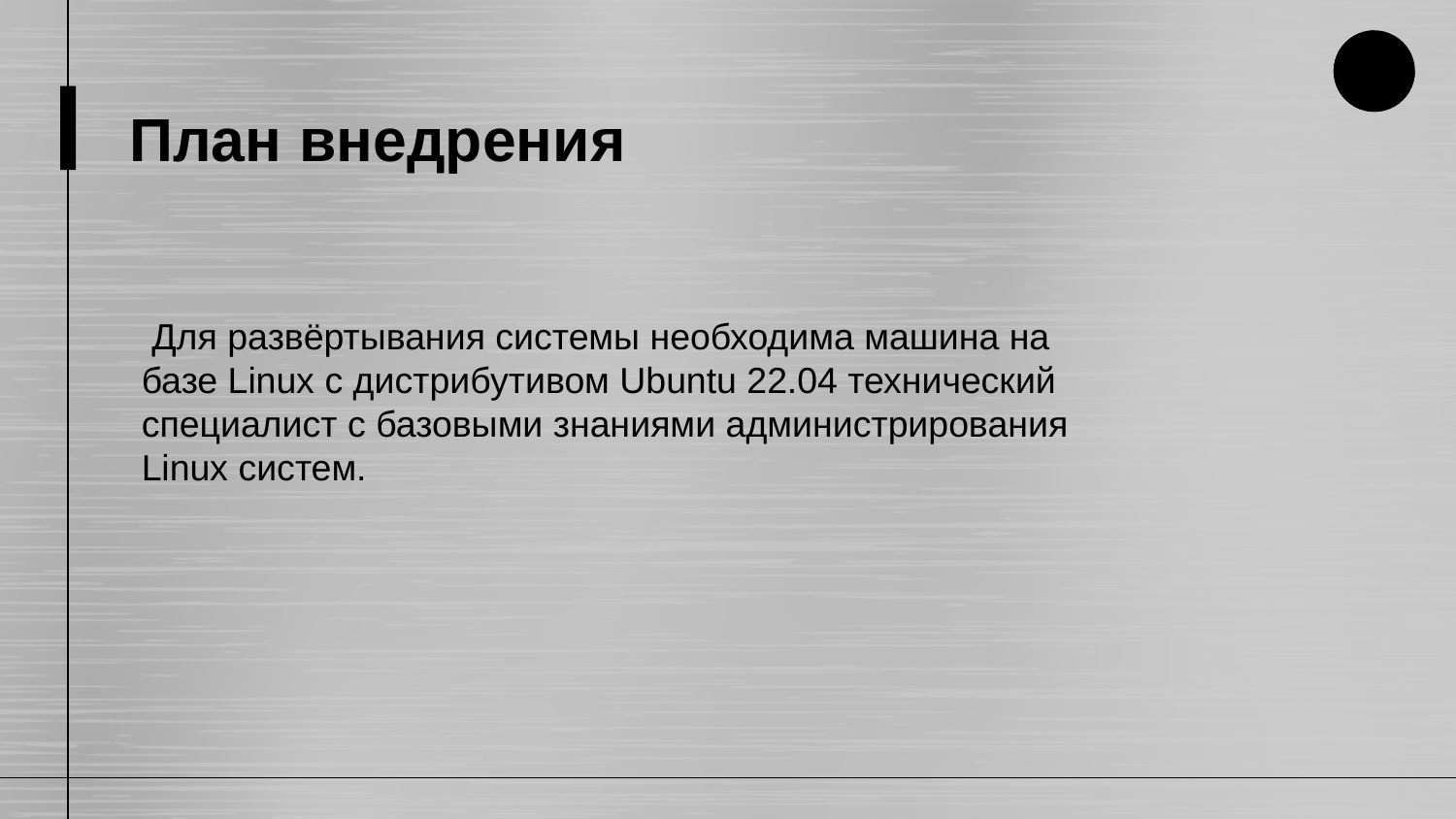

# План внедрения
 Для развёртывания системы необходима машина на базе Linux с дистрибутивом Ubuntu 22.04 технический специалист с базовыми знаниями администрирования Linux систем.